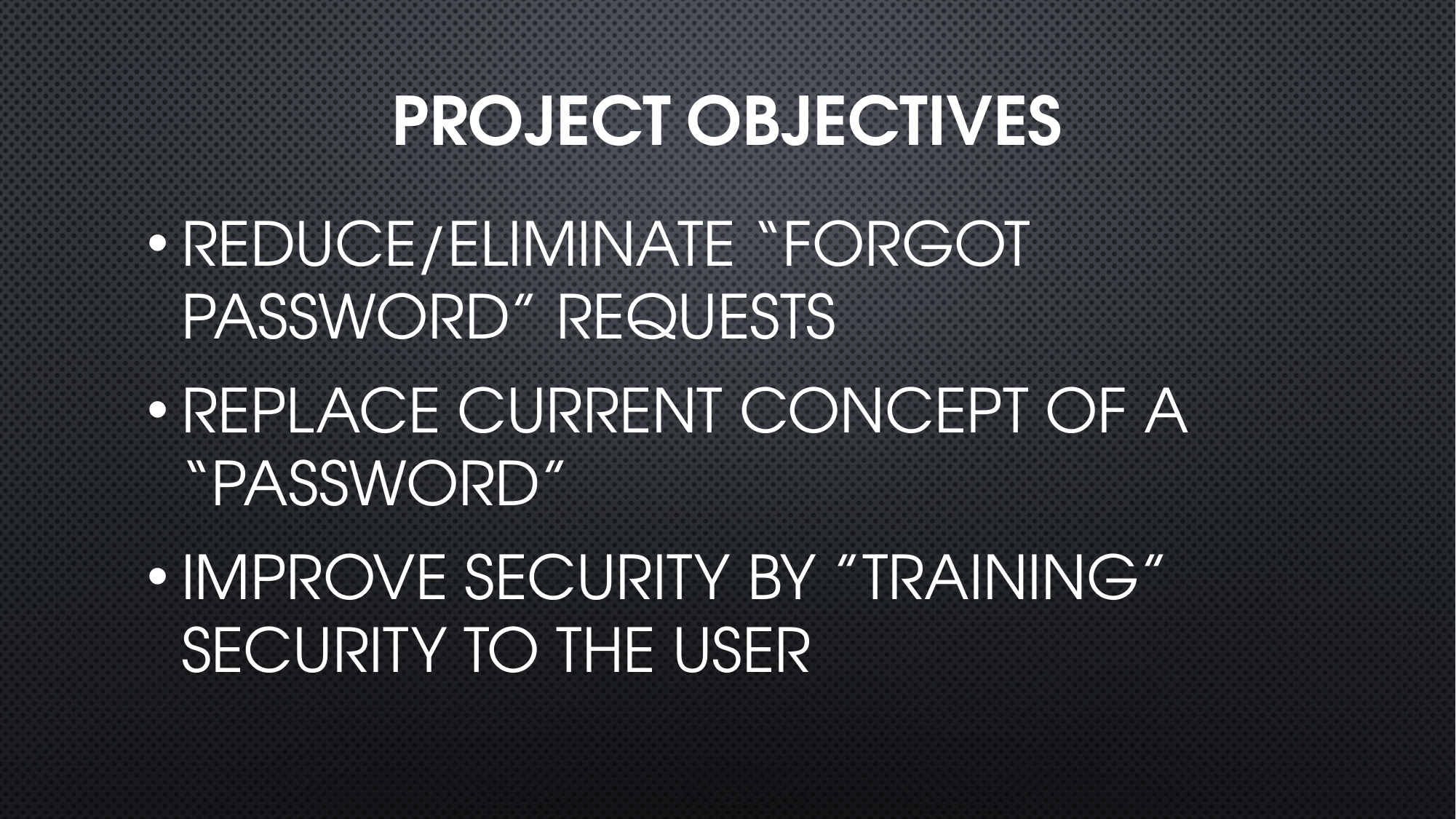

# Project Objectives
Reduce/eliminate “forgot password” requests
Replace current concept of a “password”
Improve security by ”training” security to the user